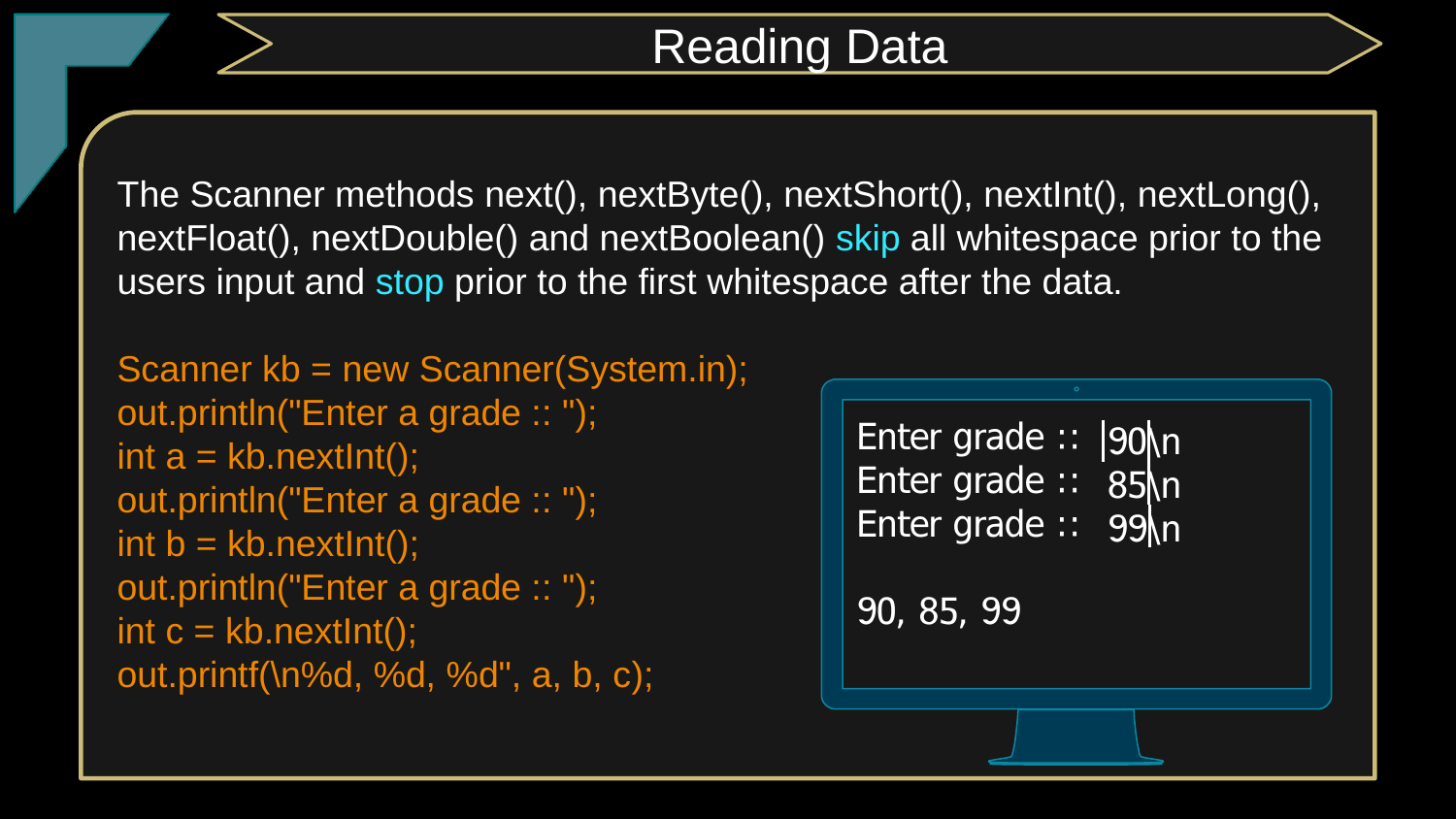

TClark
Reading Data

The Scanner methods next(), nextByte(), nextShort(), nextInt(), nextLong(), nextFloat(), nextDouble() and nextBoolean() skip all whitespace prior to the users input and stop prior to the first whitespace after the data.

Scanner kb = new Scanner(System.in);
out.println("Enter a grade :: ");
int a = kb.nextInt();
out.println("Enter a grade :: ");
int b = kb.nextInt();
out.println("Enter a grade :: ");
int c = kb.nextInt();
out.printf(\n%d, %d, %d", a, b, c);

Enter grade ::
Enter grade ::
Enter grade ::

90, 85, 99

90\n
85\n
99\n